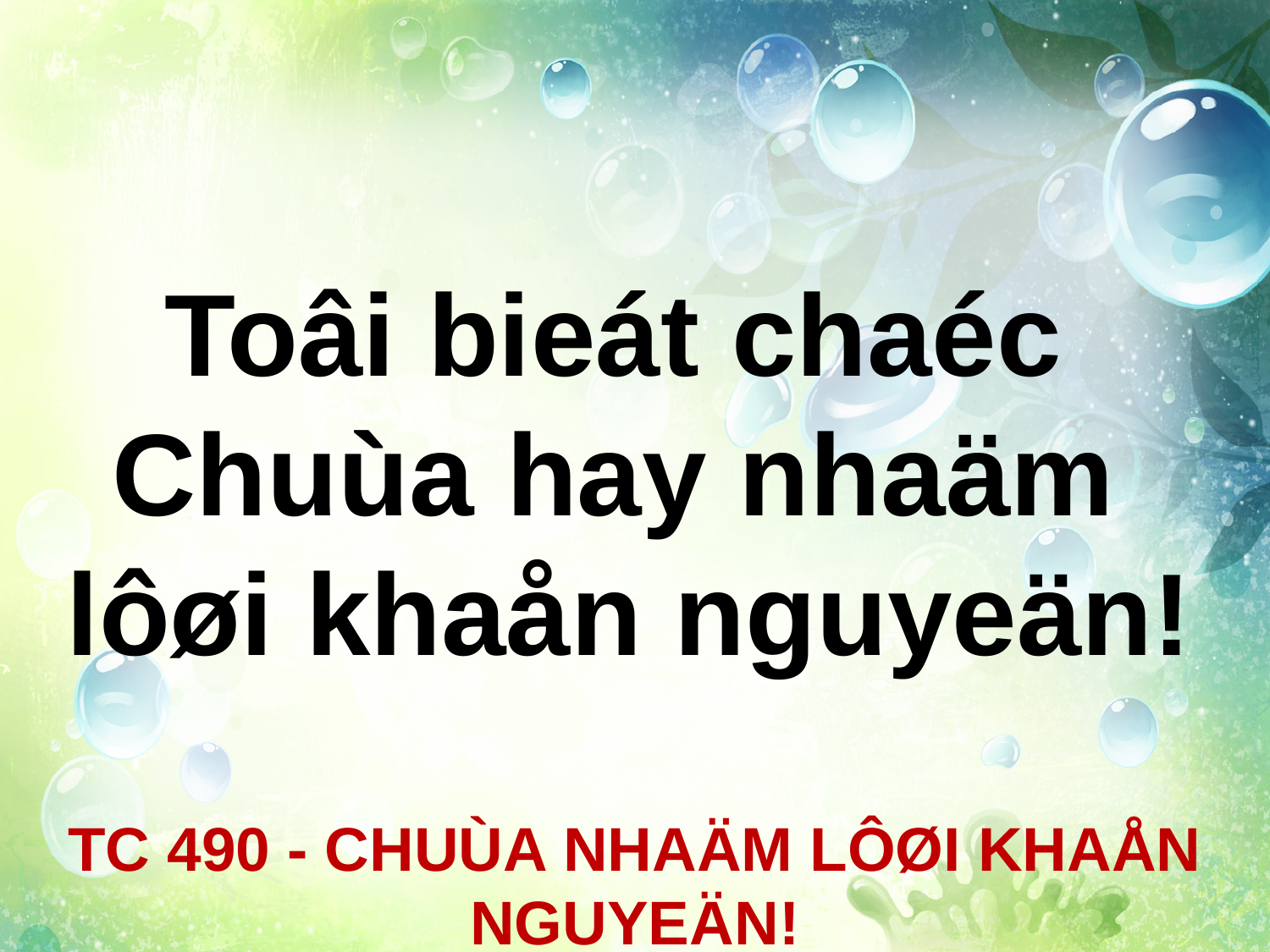

Toâi bieát chaéc
Chuùa hay nhaäm
lôøi khaån nguyeän!
TC 490 - CHUÙA NHAÄM LÔØI KHAÅN NGUYEÄN!